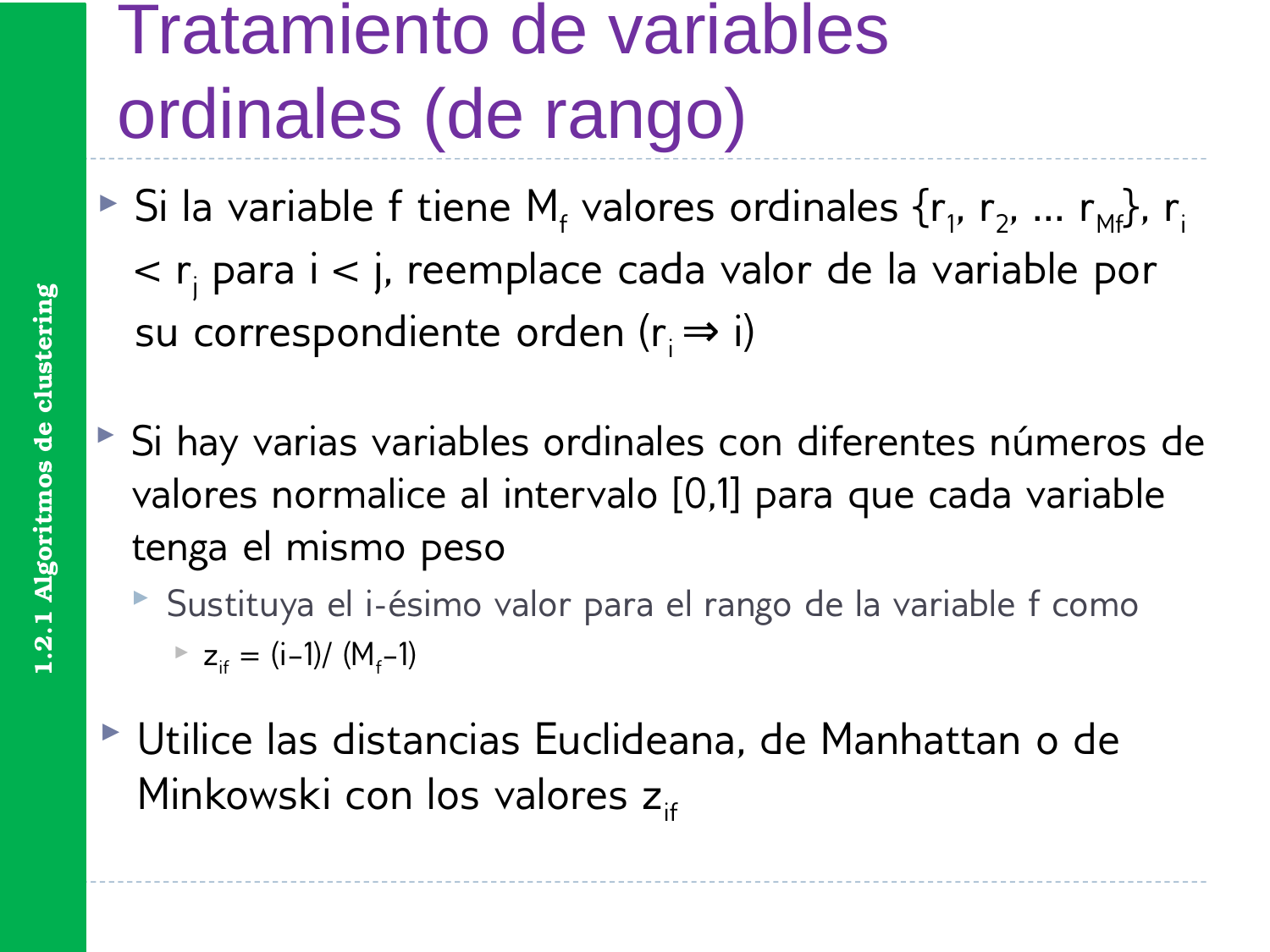

1.2.1 Algoritmos de clustering
# Tratamiento de variables ordinales (de rango)
Si la variable f tiene Mf valores ordinales {r1, r2, ... rMf}, ri < rj para i < j, reemplace cada valor de la variable por su correspondiente orden (ri ⇒ i)

Si hay varias variables ordinales con diferentes números de valores normalice al intervalo [0,1] para que cada variable tenga el mismo peso
Sustituya el i-ésimo valor para el rango de la variable f como
zif = (i–1)/ (Mf–1)
Utilice las distancias Euclideana, de Manhattan o de Minkowski con los valores zif